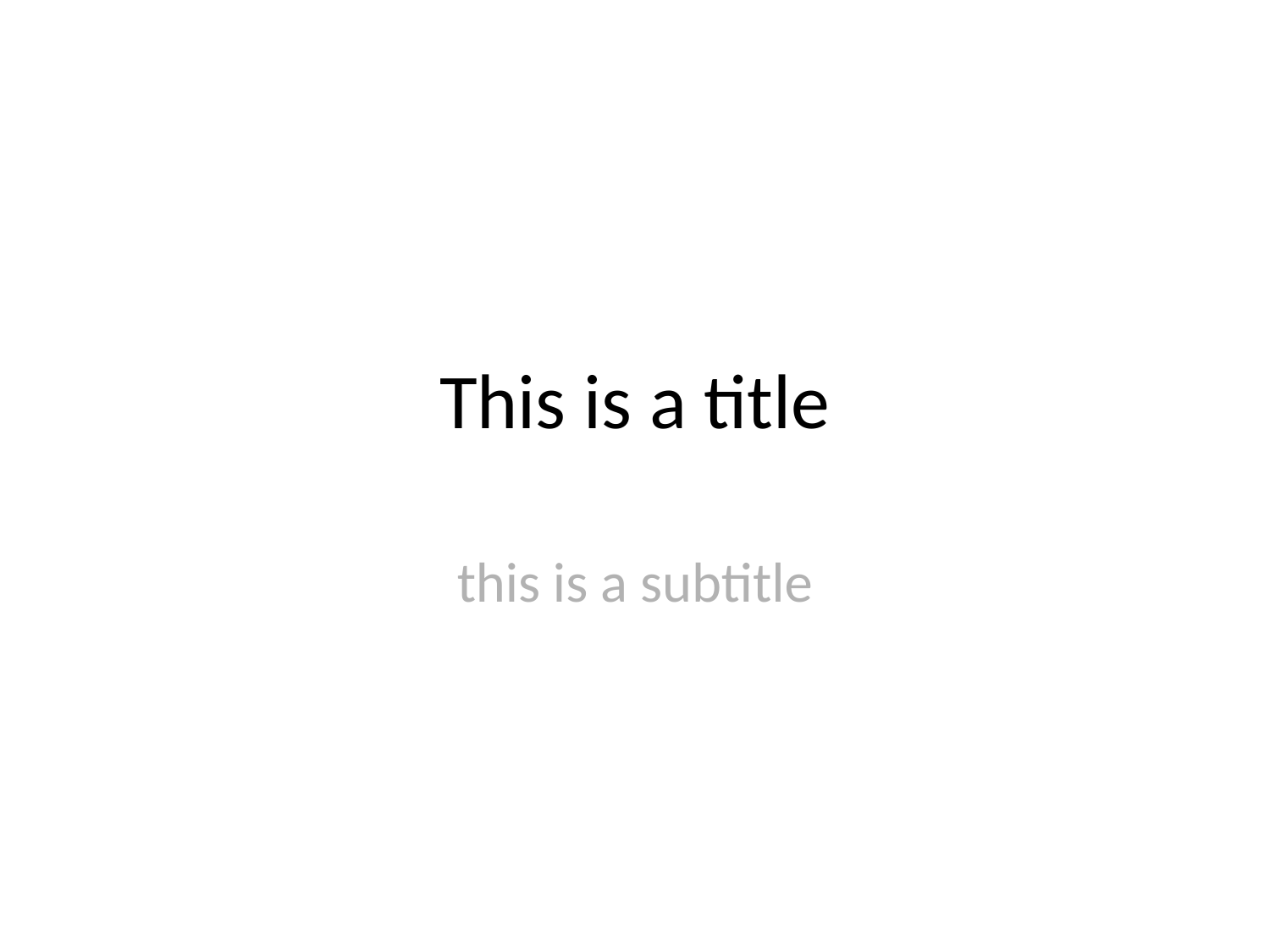

# This is a title
this is a subtitle